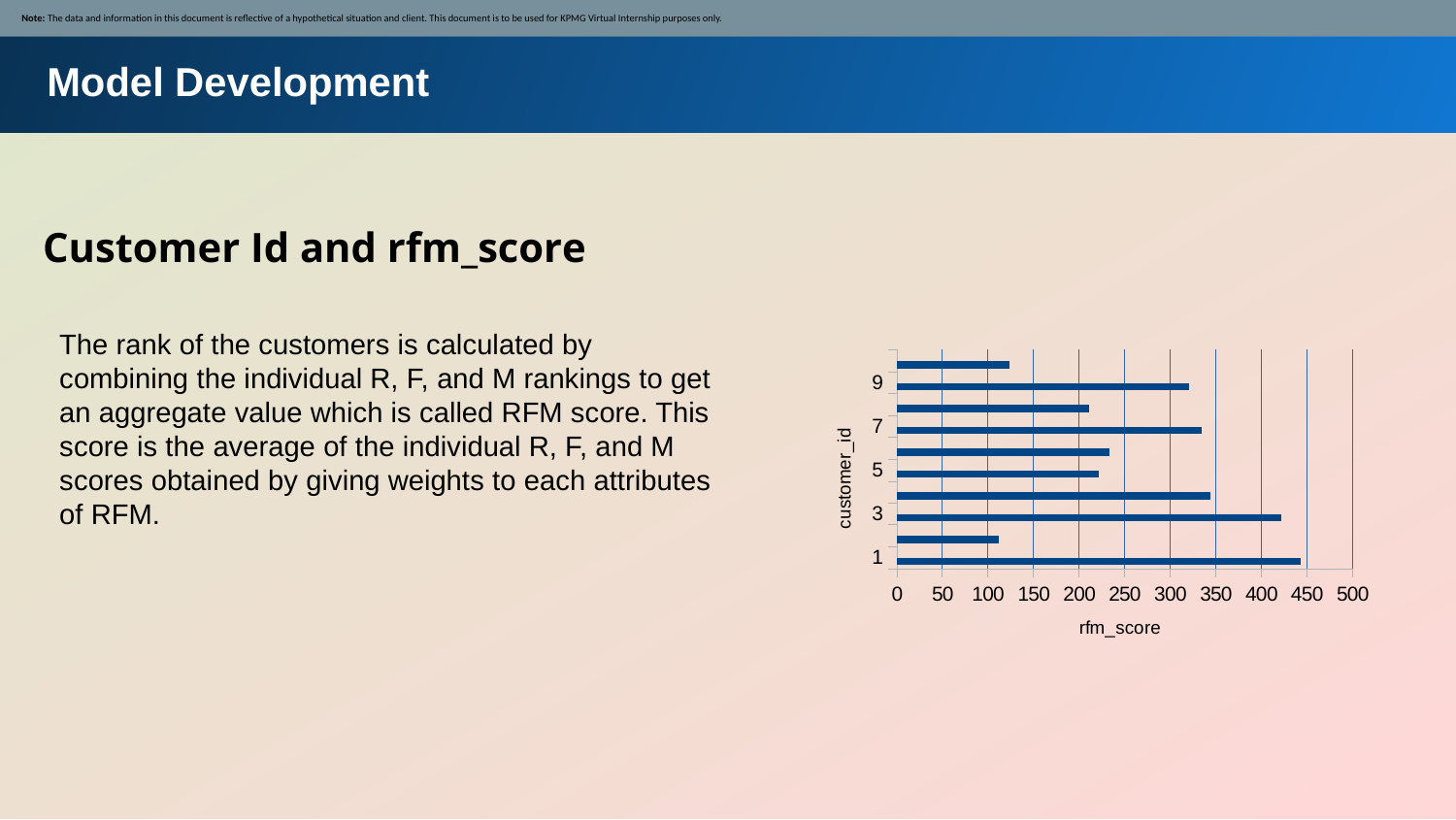

Note: The data and information in this document is reflective of a hypothetical situation and client. This document is to be used for KPMG Virtual Internship purposes only.

Model Development
Customer Id and rfm_score
The rank of the customers is calculated by combining the individual R, F, and M rankings to get an aggregate value which is called RFM score. This score is the average of the individual R, F, and M scores obtained by giving weights to each attributes of RFM.

### Chart

| Category | rfm_score | customer_profile |
|---|---|---|
| 1 | 443.0 | None |
| 2 | 112.0 | None |
| 3 | 422.0 | None |
| 4 | 344.0 | None |
| 5 | 222.0 | None |
| 6 | 233.0 | None |
| 7 | 334.0 | None |
| 8 | 211.0 | None |
| 9 | 321.0 | None |
| 10 | 124.0 | None |